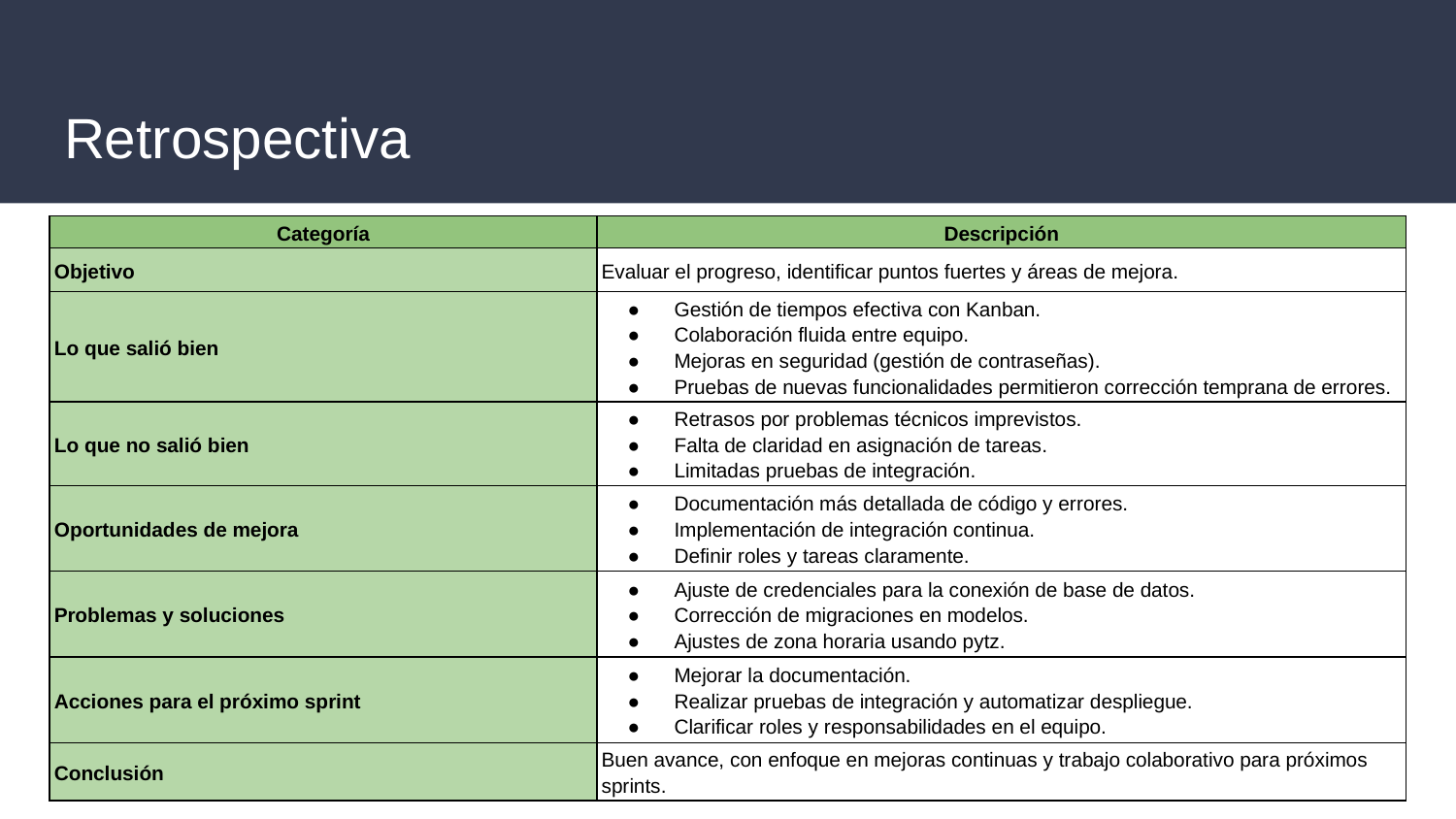

# Retrospectiva
| Categoría | Descripción |
| --- | --- |
| Objetivo | Evaluar el progreso, identificar puntos fuertes y áreas de mejora. |
| Lo que salió bien | Gestión de tiempos efectiva con Kanban. Colaboración fluida entre equipo. Mejoras en seguridad (gestión de contraseñas). Pruebas de nuevas funcionalidades permitieron corrección temprana de errores. |
| Lo que no salió bien | Retrasos por problemas técnicos imprevistos. Falta de claridad en asignación de tareas. Limitadas pruebas de integración. |
| Oportunidades de mejora | Documentación más detallada de código y errores. Implementación de integración continua. Definir roles y tareas claramente. |
| Problemas y soluciones | Ajuste de credenciales para la conexión de base de datos. Corrección de migraciones en modelos. Ajustes de zona horaria usando pytz. |
| Acciones para el próximo sprint | Mejorar la documentación. Realizar pruebas de integración y automatizar despliegue. Clarificar roles y responsabilidades en el equipo. |
| Conclusión | Buen avance, con enfoque en mejoras continuas y trabajo colaborativo para próximos sprints. |